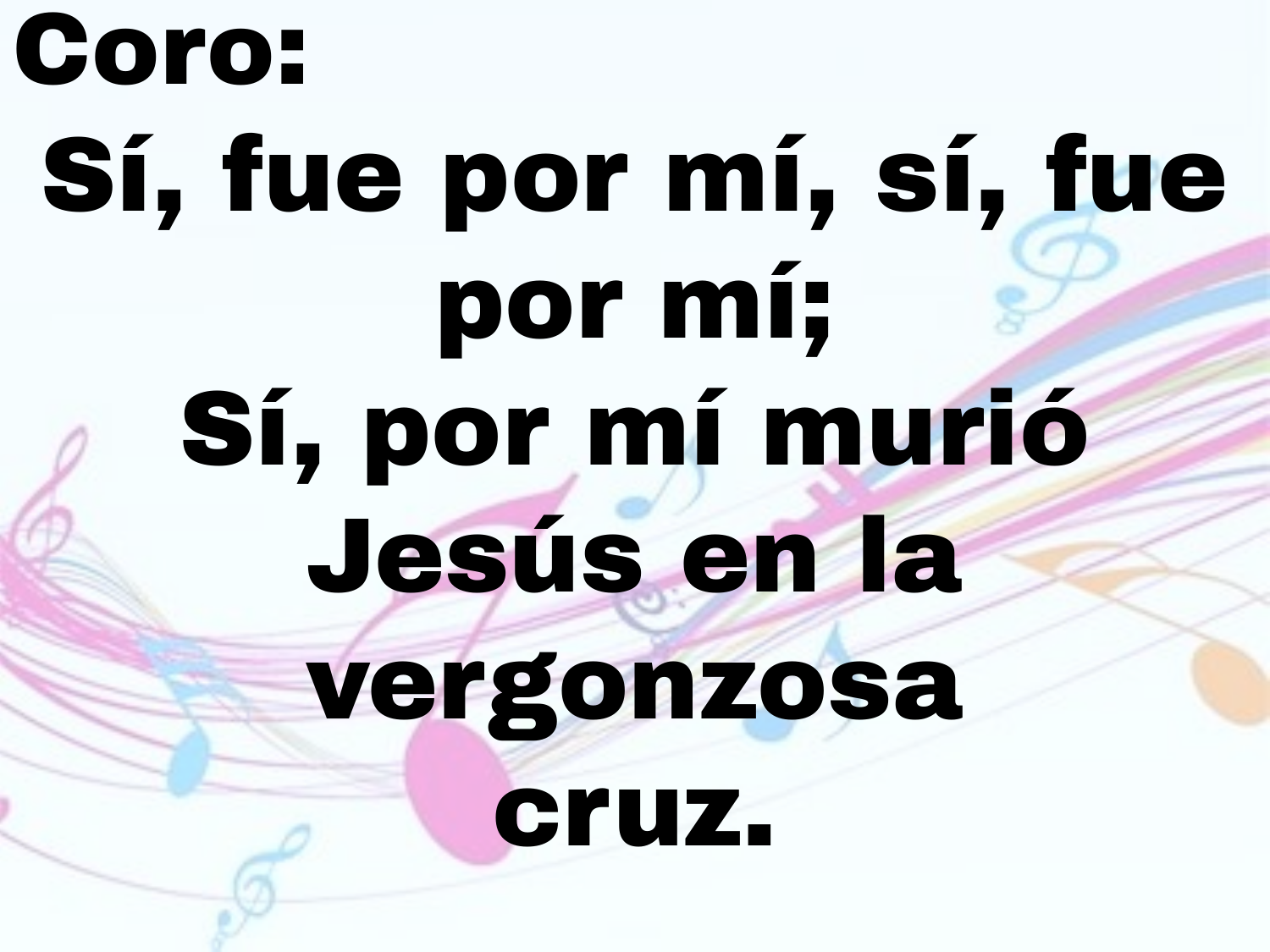

Coro:
Sí, fue por mí, sí, fue por mí;
Sí, por mí murió Jesús en la vergonzosa
cruz.